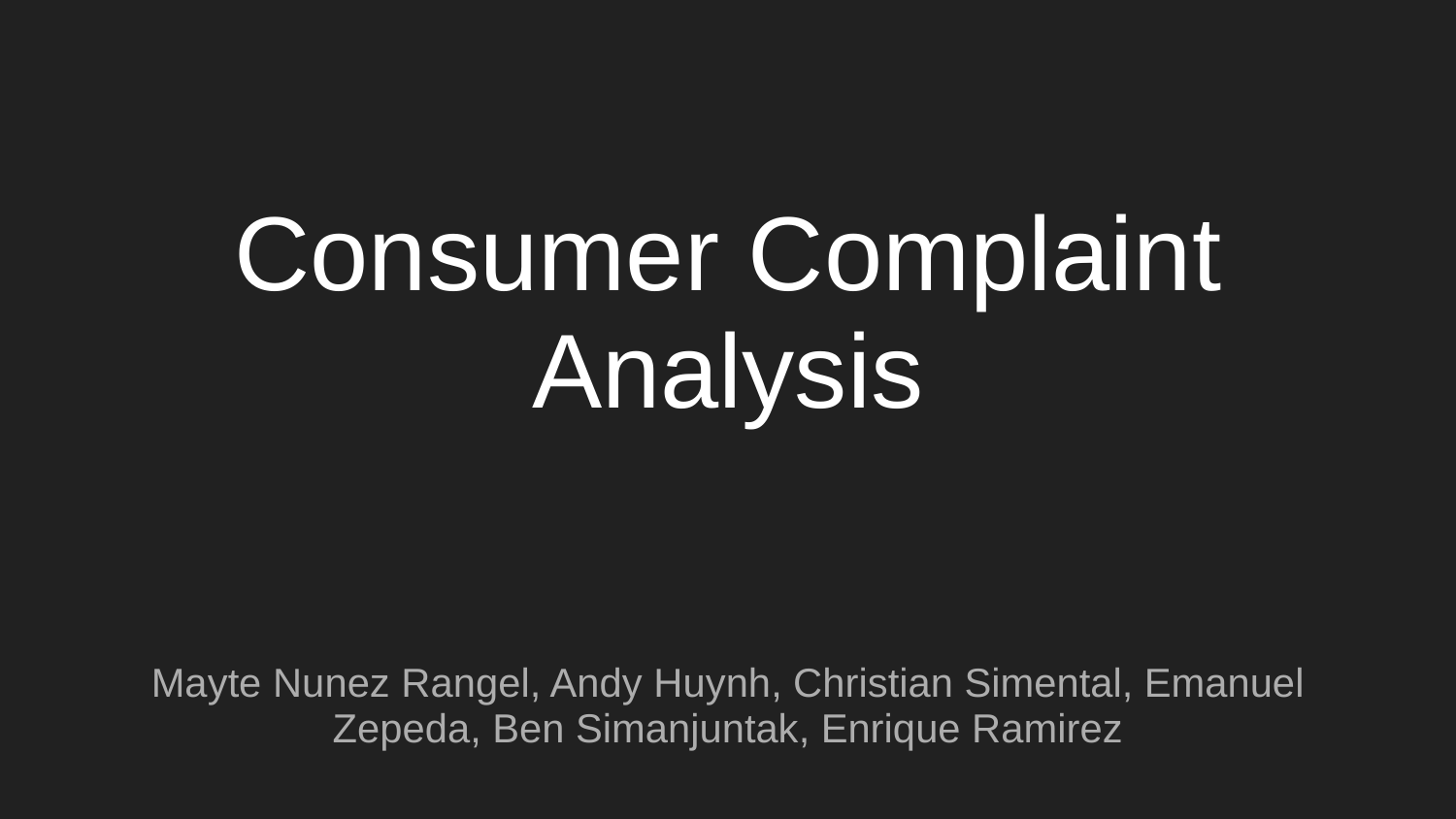

# Consumer Complaint Analysis
Mayte Nunez Rangel, Andy Huynh, Christian Simental, Emanuel Zepeda, Ben Simanjuntak, Enrique Ramirez